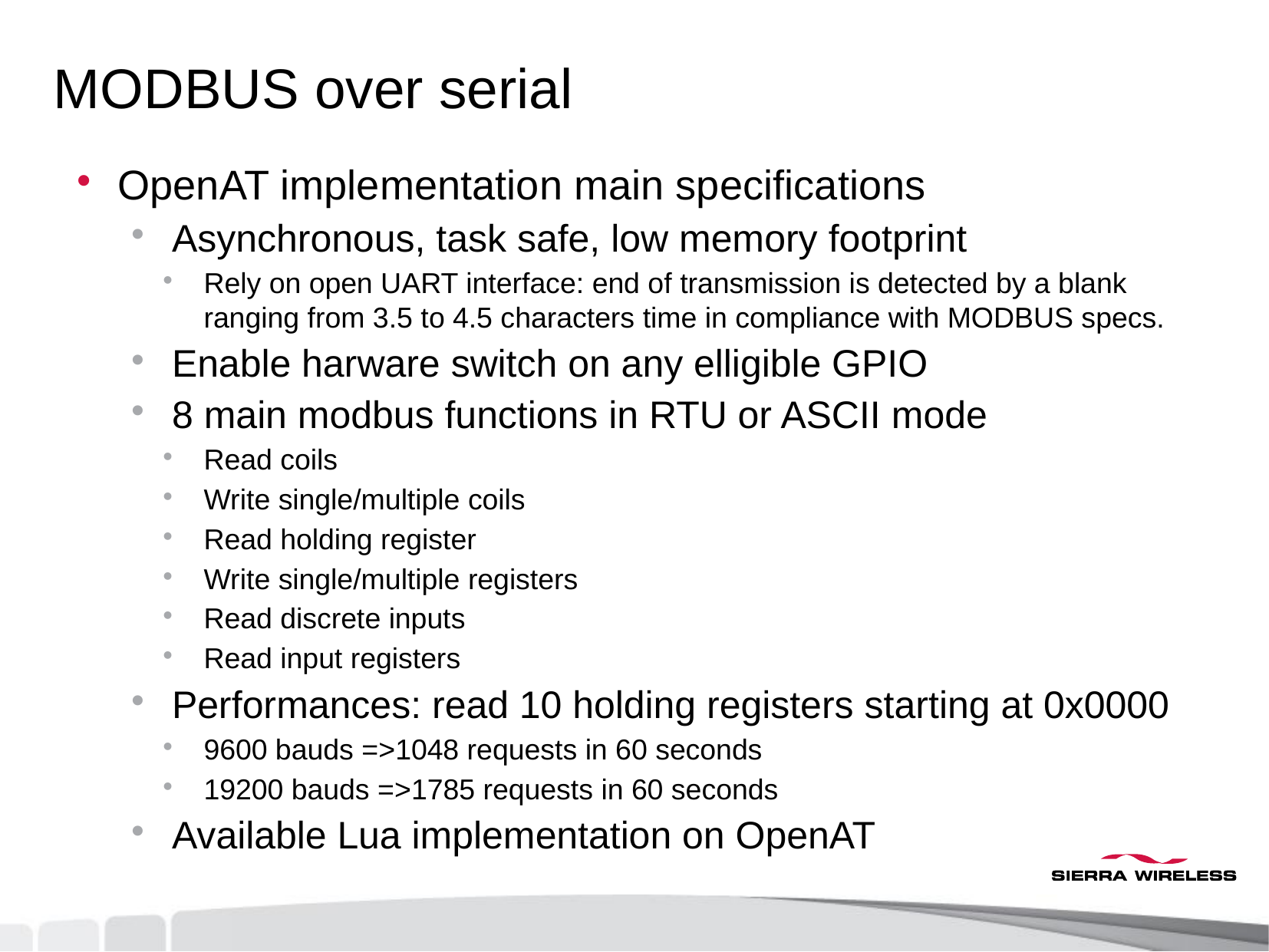

# MODBUS over serial
OpenAT implementation main specifications
Asynchronous, task safe, low memory footprint
Rely on open UART interface: end of transmission is detected by a blank ranging from 3.5 to 4.5 characters time in compliance with MODBUS specs.
Enable harware switch on any elligible GPIO
8 main modbus functions in RTU or ASCII mode
Read coils
Write single/multiple coils
Read holding register
Write single/multiple registers
Read discrete inputs
Read input registers
Performances: read 10 holding registers starting at 0x0000
9600 bauds =>1048 requests in 60 seconds
19200 bauds =>1785 requests in 60 seconds
Available Lua implementation on OpenAT